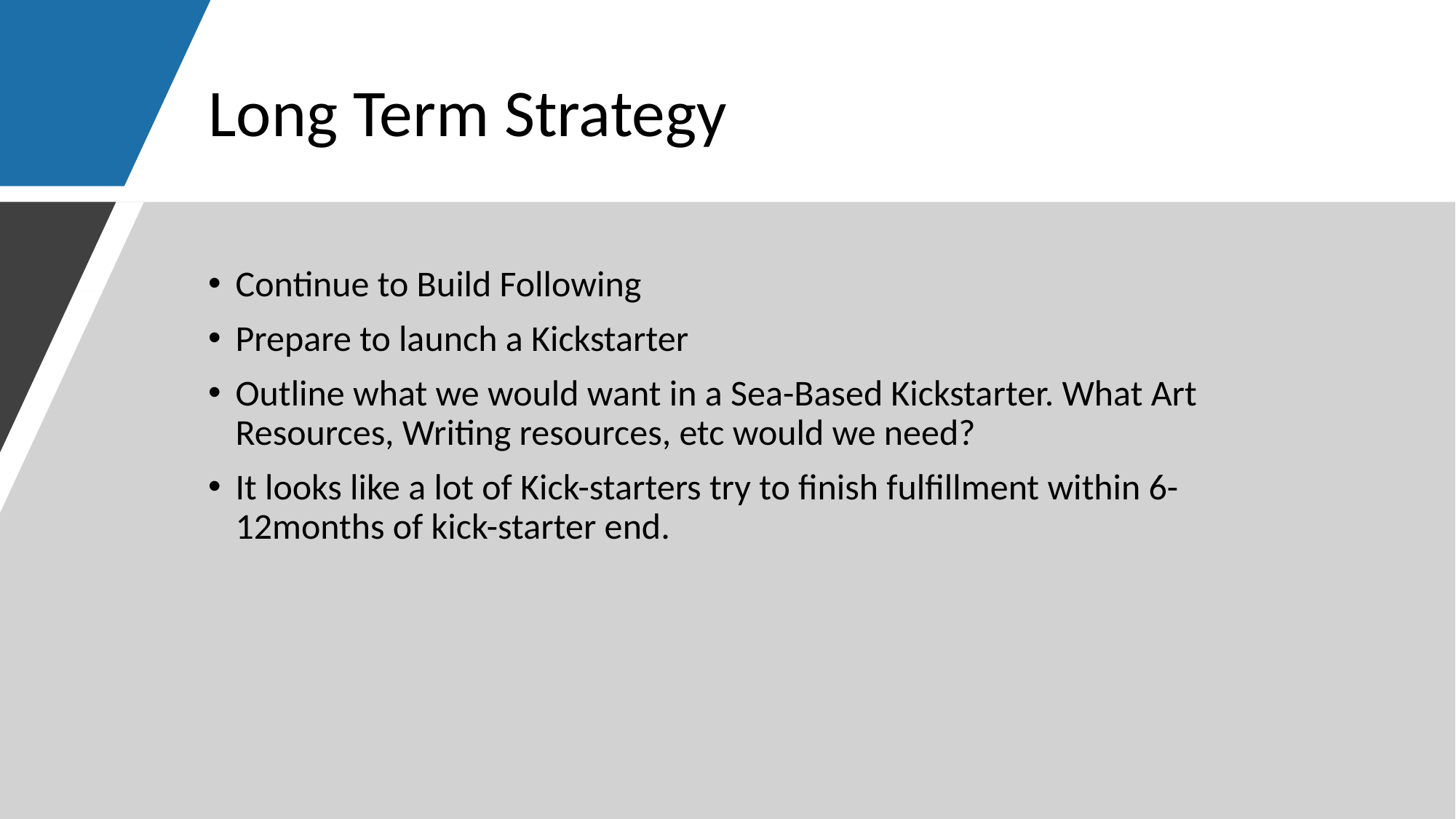

# Long Term Strategy

Continue to Build Following
Prepare to launch a Kickstarter
Outline what we would want in a Sea-Based Kickstarter. What Art Resources, Writing resources, etc would we need?
It looks like a lot of Kick-starters try to finish fulfillment within 6-12months of kick-starter end.